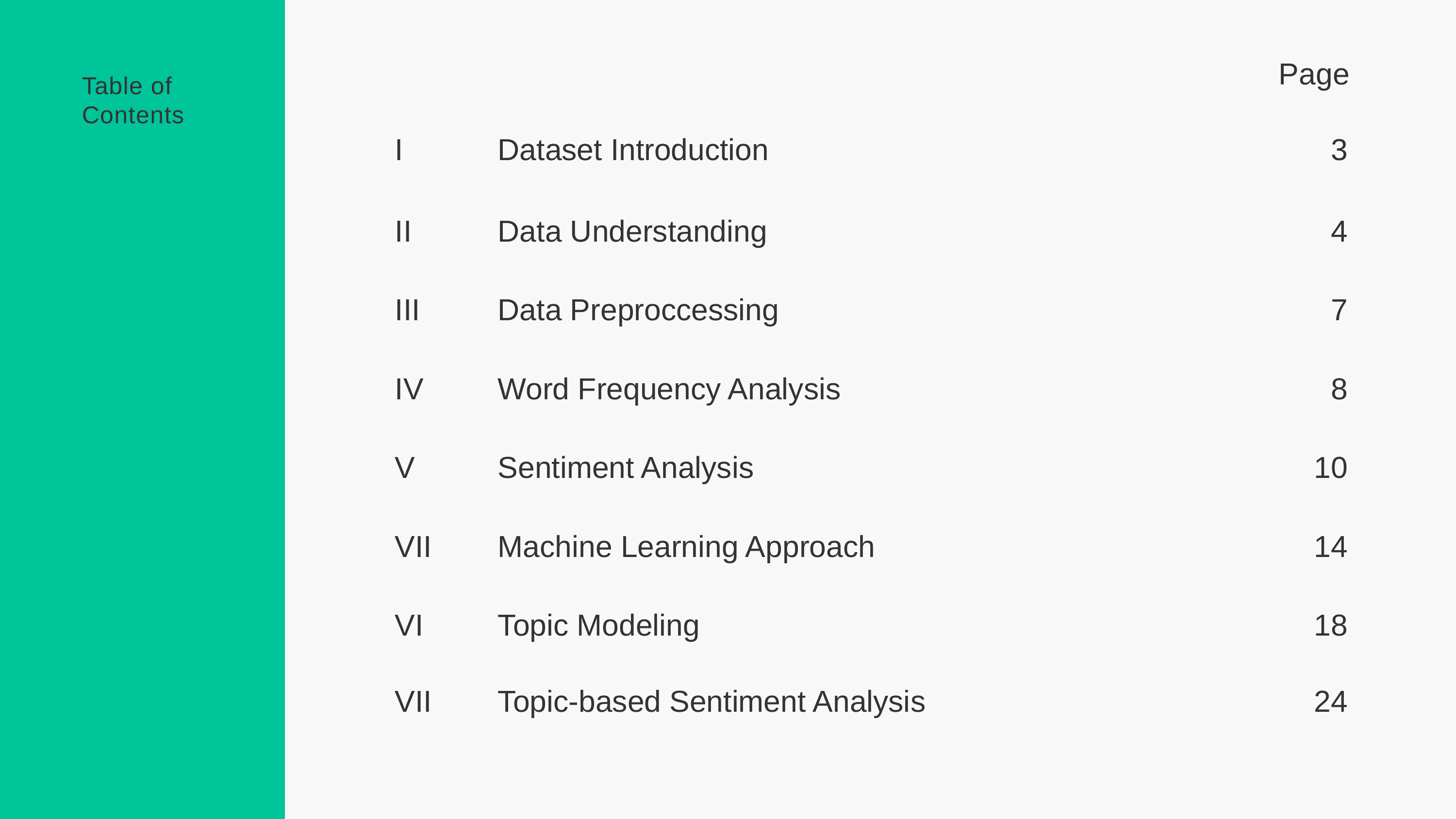

Page
Table of
Contents
I
Dataset Introduction
3
II
Data Understanding
4
III
Data Preproccessing
7
IV
Word Frequency Analysis
8
V
Sentiment Analysis
10
VII
Machine Learning Approach
14
VI
Topic Modeling
18
VII
Topic-based Sentiment Analysis
24